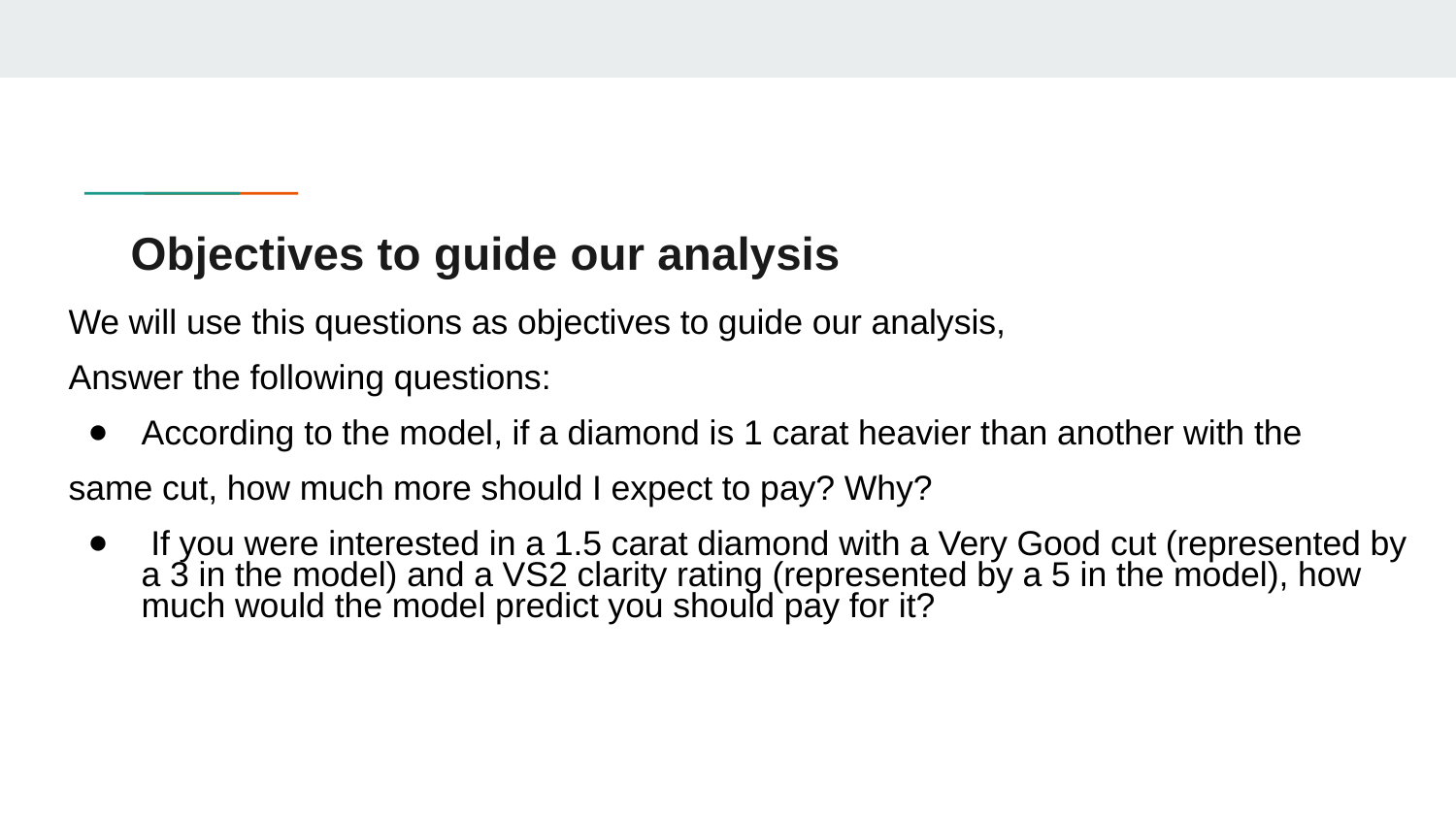

# Objectives to guide our analysis
We will use this questions as objectives to guide our analysis,
Answer the following questions:
According to the model, if a diamond is 1 carat heavier than another with the
same cut, how much more should I expect to pay? Why?
 If you were interested in a 1.5 carat diamond with a Very Good cut (represented by a 3 in the model) and a VS2 clarity rating (represented by a 5 in the model), how much would the model predict you should pay for it?